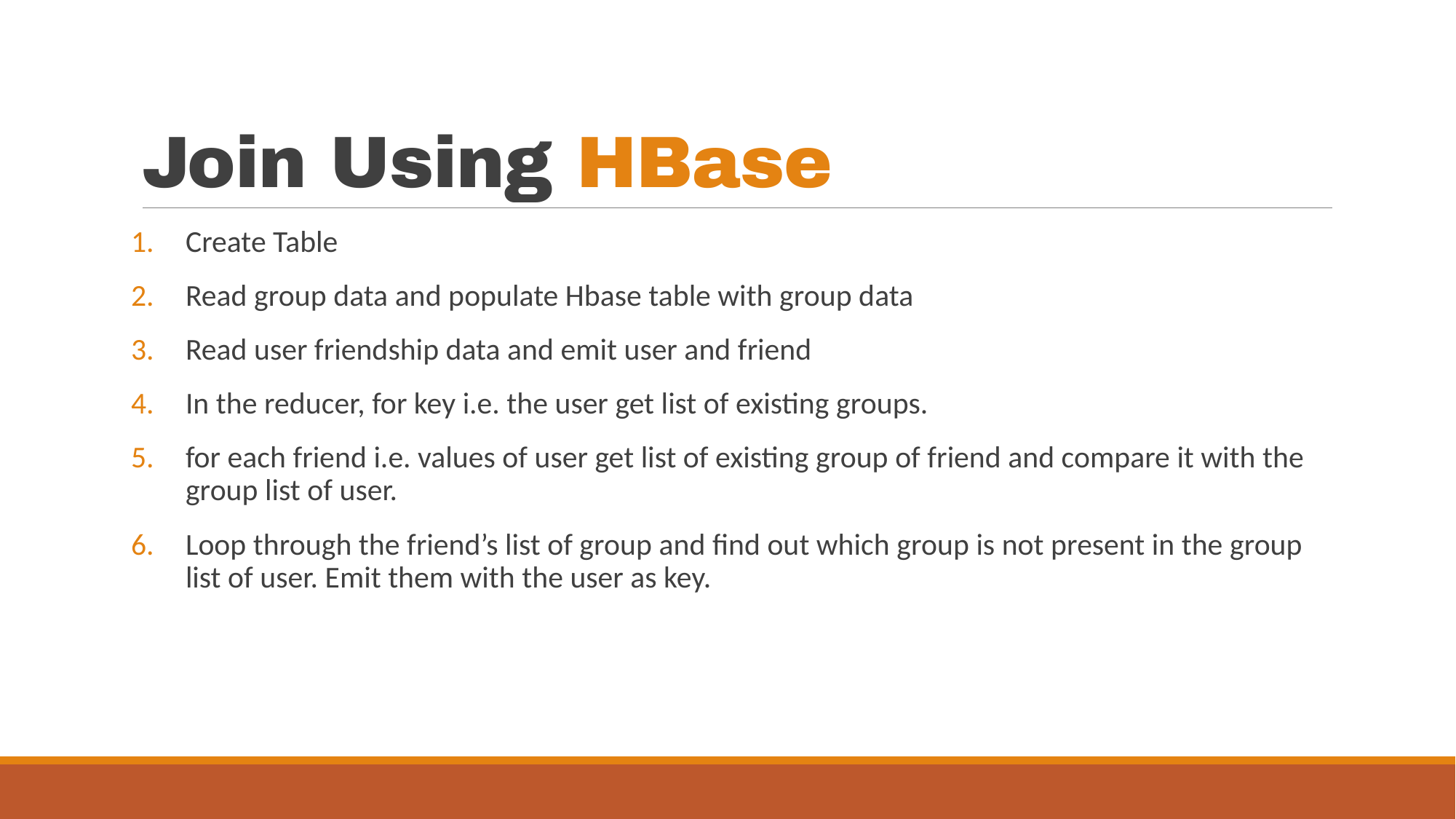

# Join Using HBase
Create Table
Read group data and populate Hbase table with group data
Read user friendship data and emit user and friend
In the reducer, for key i.e. the user get list of existing groups.
for each friend i.e. values of user get list of existing group of friend and compare it with the group list of user.
Loop through the friend’s list of group and find out which group is not present in the group list of user. Emit them with the user as key.